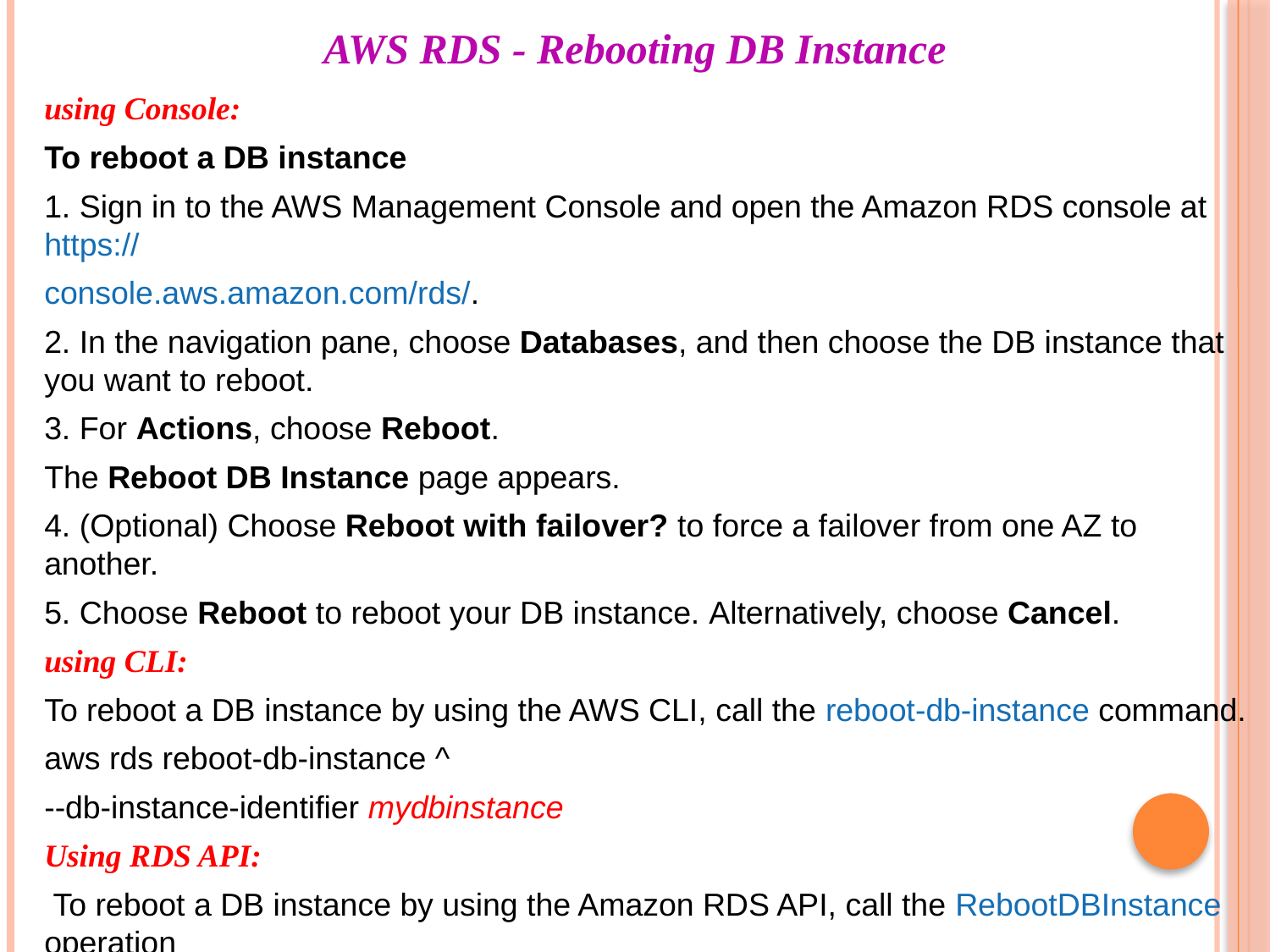

# AWS RDS - Rebooting DB Instance
using Console:
To reboot a DB instance
1. Sign in to the AWS Management Console and open the Amazon RDS console at https://
console.aws.amazon.com/rds/.
2. In the navigation pane, choose Databases, and then choose the DB instance that you want to reboot.
3. For Actions, choose Reboot.
The Reboot DB Instance page appears.
4. (Optional) Choose Reboot with failover? to force a failover from one AZ to another.
5. Choose Reboot to reboot your DB instance. Alternatively, choose Cancel.
using CLI:
To reboot a DB instance by using the AWS CLI, call the reboot-db-instance command.
aws rds reboot-db-instance ^
--db-instance-identifier mydbinstance
Using RDS API:
 To reboot a DB instance by using the Amazon RDS API, call the RebootDBInstance operation